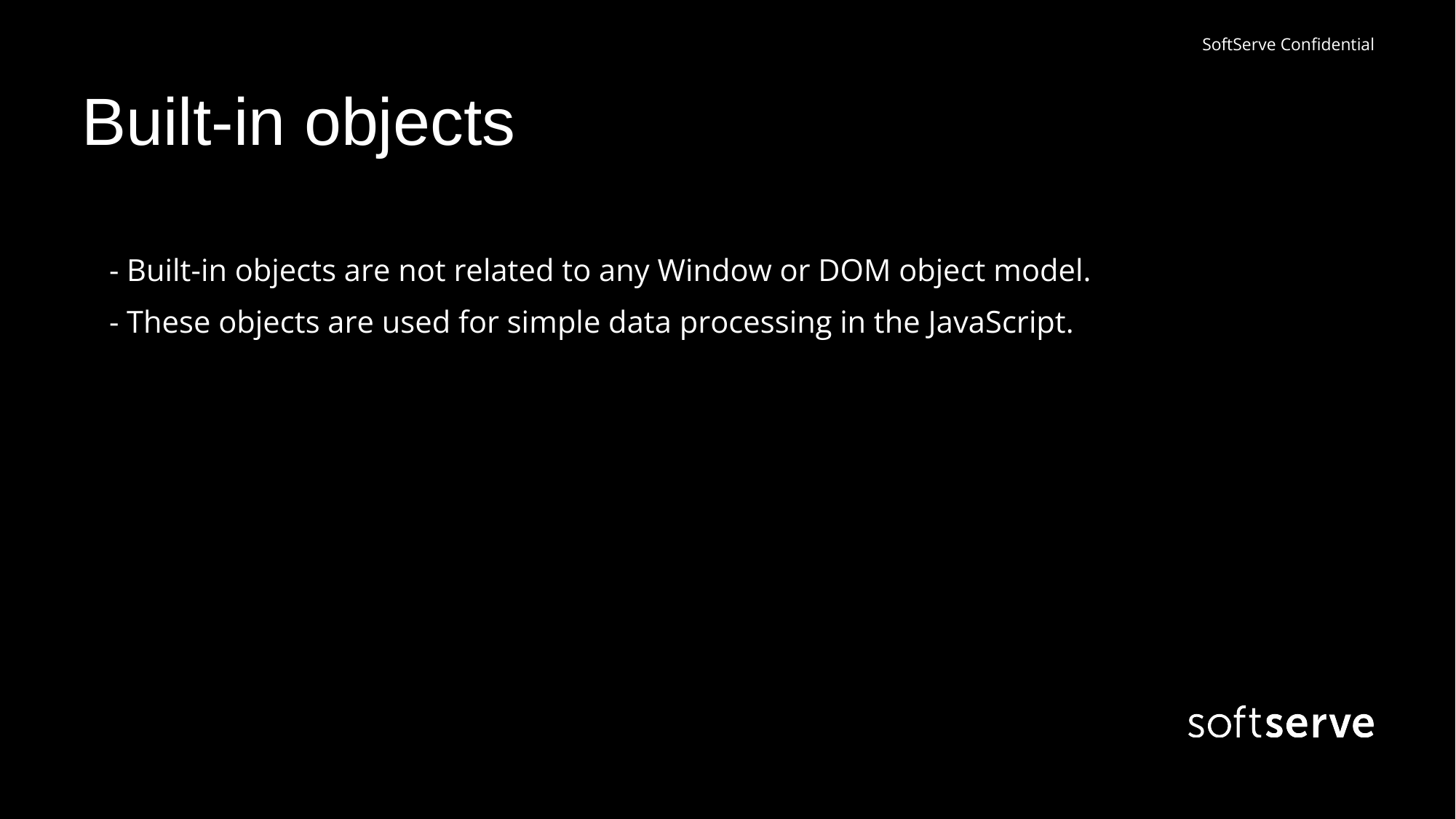

# Built-in objects
- Built-in objects are not related to any Window or DOM object model.
- These objects are used for simple data processing in the JavaScript.